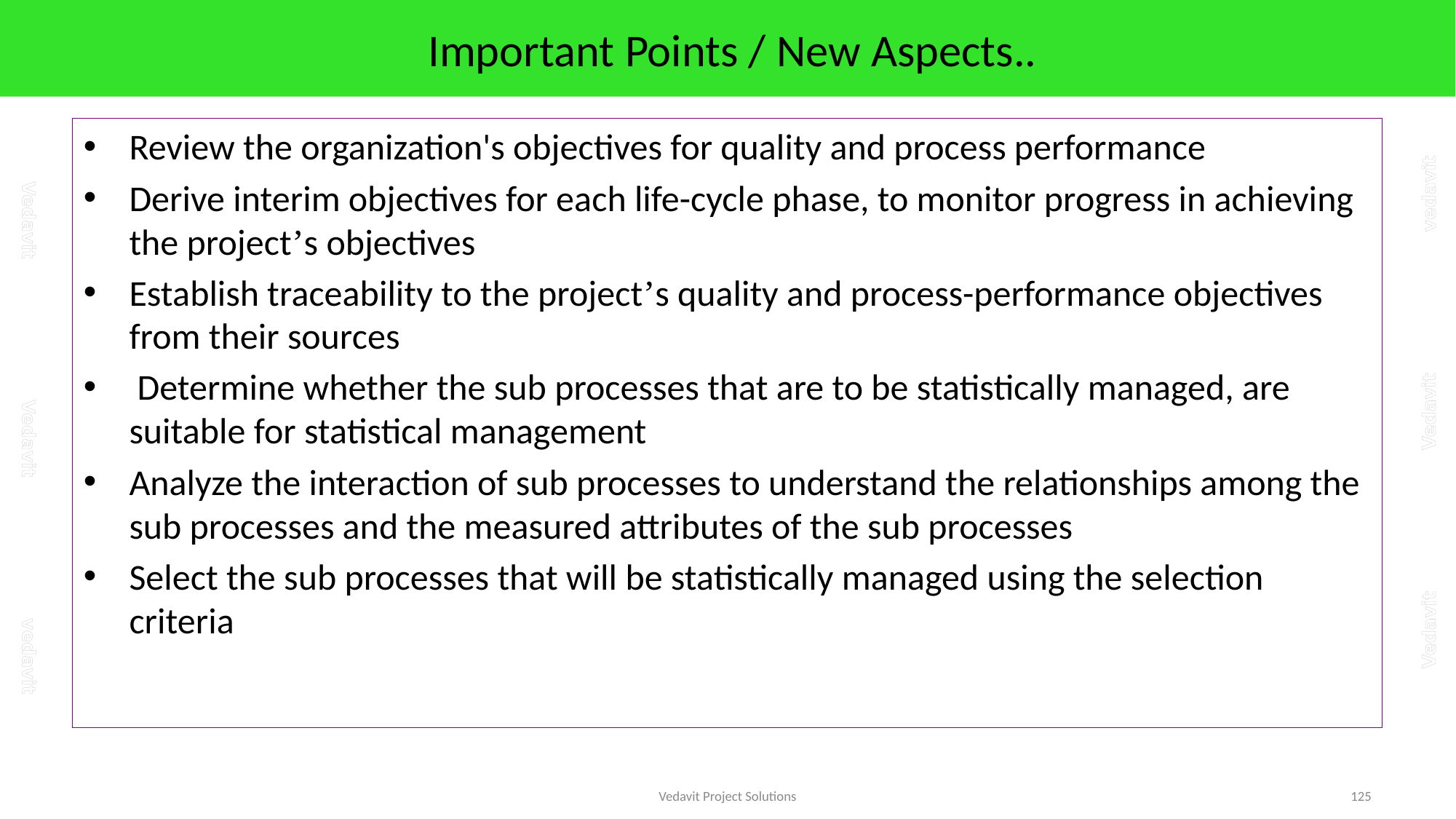

# Important Points / New Aspects..
Review the organization's objectives for quality and process performance
Derive interim objectives for each life-cycle phase, to monitor progress in achieving the project’s objectives
Establish traceability to the project’s quality and process-performance objectives from their sources
 Determine whether the sub processes that are to be statistically managed, are suitable for statistical management
Analyze the interaction of sub processes to understand the relationships among the sub processes and the measured attributes of the sub processes
Select the sub processes that will be statistically managed using the selection criteria
Vedavit Project Solutions
125